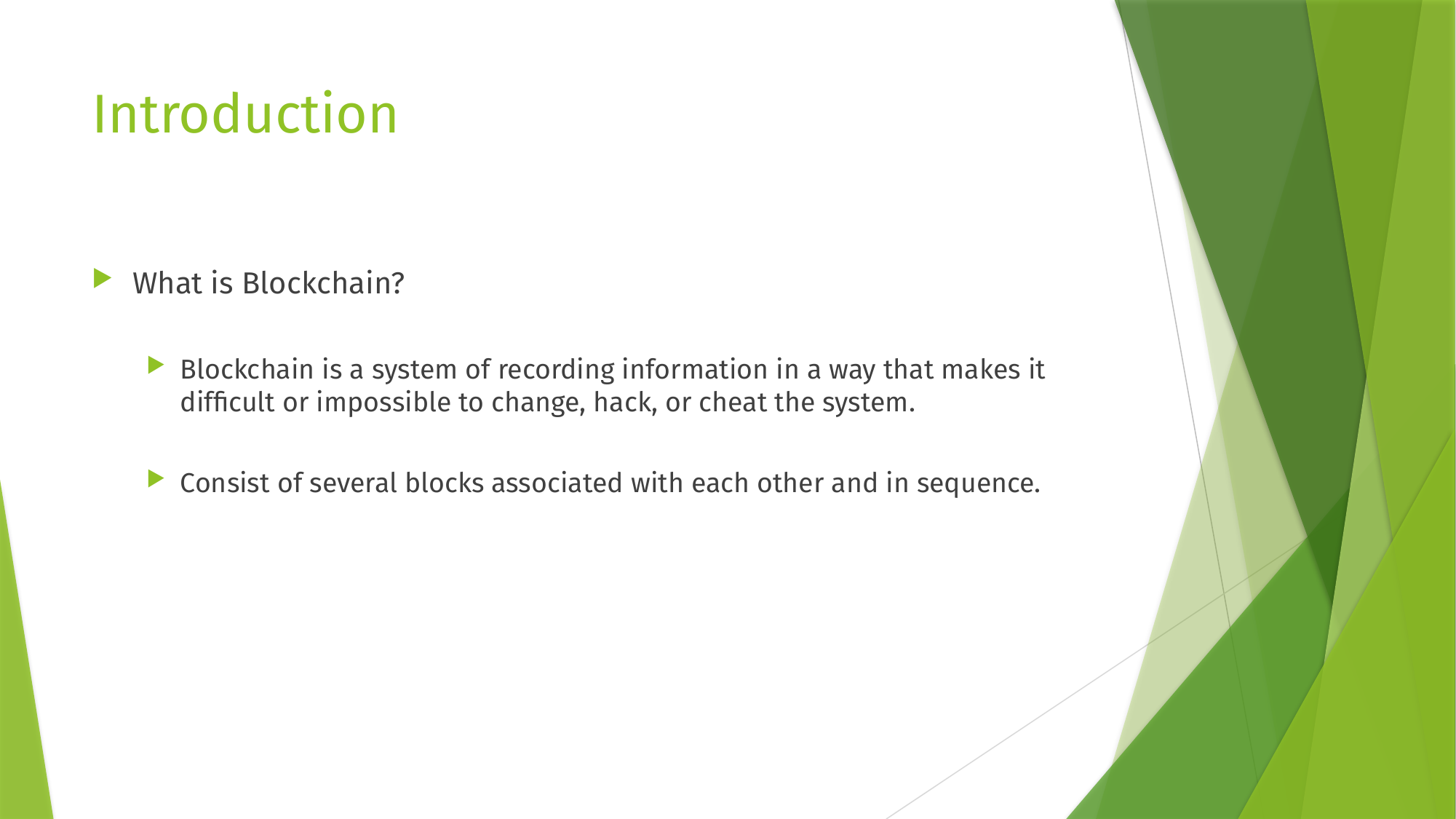

# Introduction
What is Blockchain?
Blockchain is a system of recording information in a way that makes it difficult or impossible to change, hack, or cheat the system.
Consist of several blocks associated with each other and in sequence.